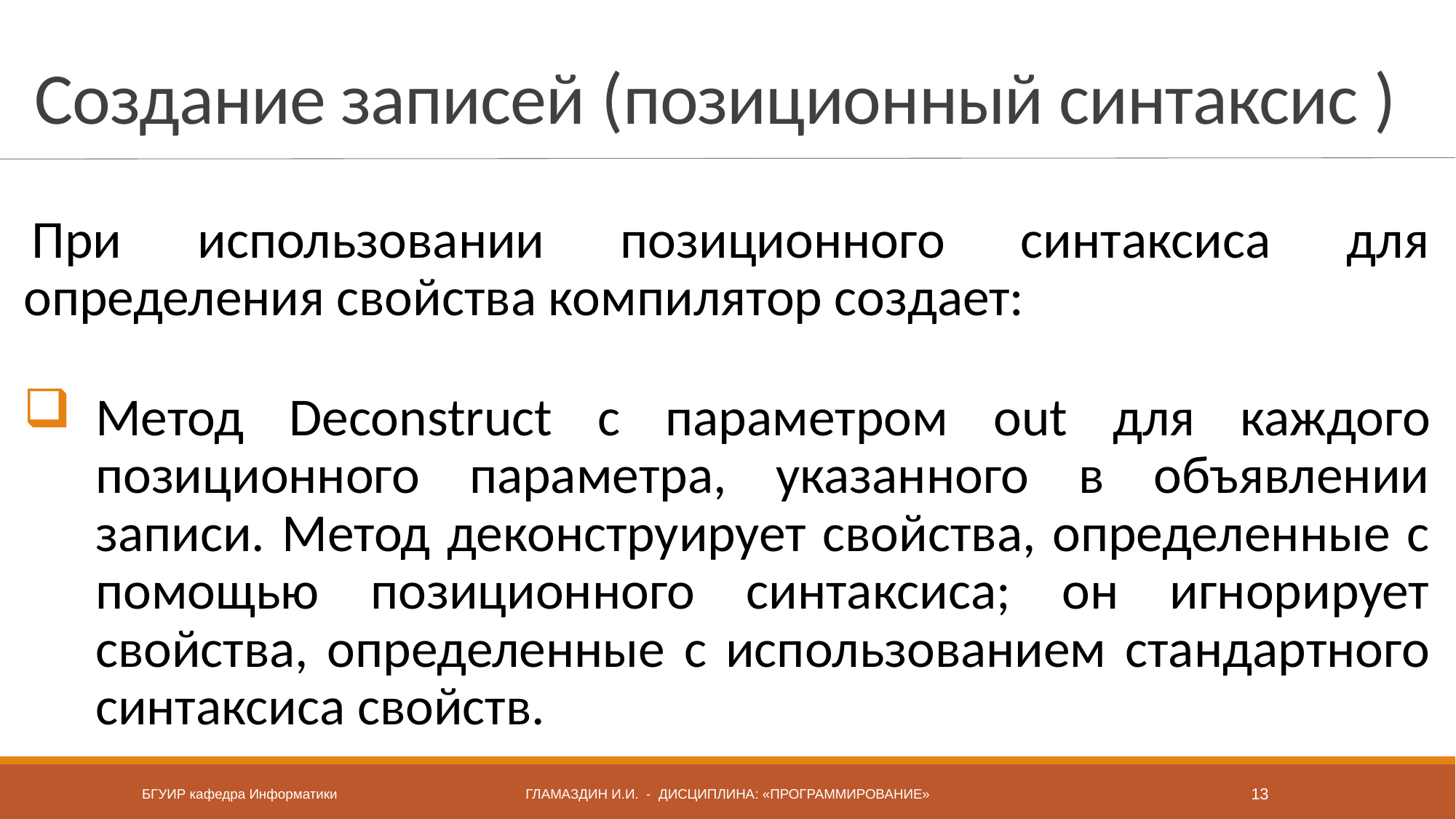

# Создание записей (позиционный синтаксис )

При использовании позиционного синтаксиса для определения свойства компилятор создает:

Метод Deconstruct с параметром out для каждого позиционного параметра, указанного в объявлении записи. Метод деконструирует свойства, определенные с помощью позиционного синтаксиса; он игнорирует свойства, определенные с использованием стандартного синтаксиса свойств.
БГУИР кафедра Информатики
Гламаздин и.и.  -  дисциплина: «Программирование»
13